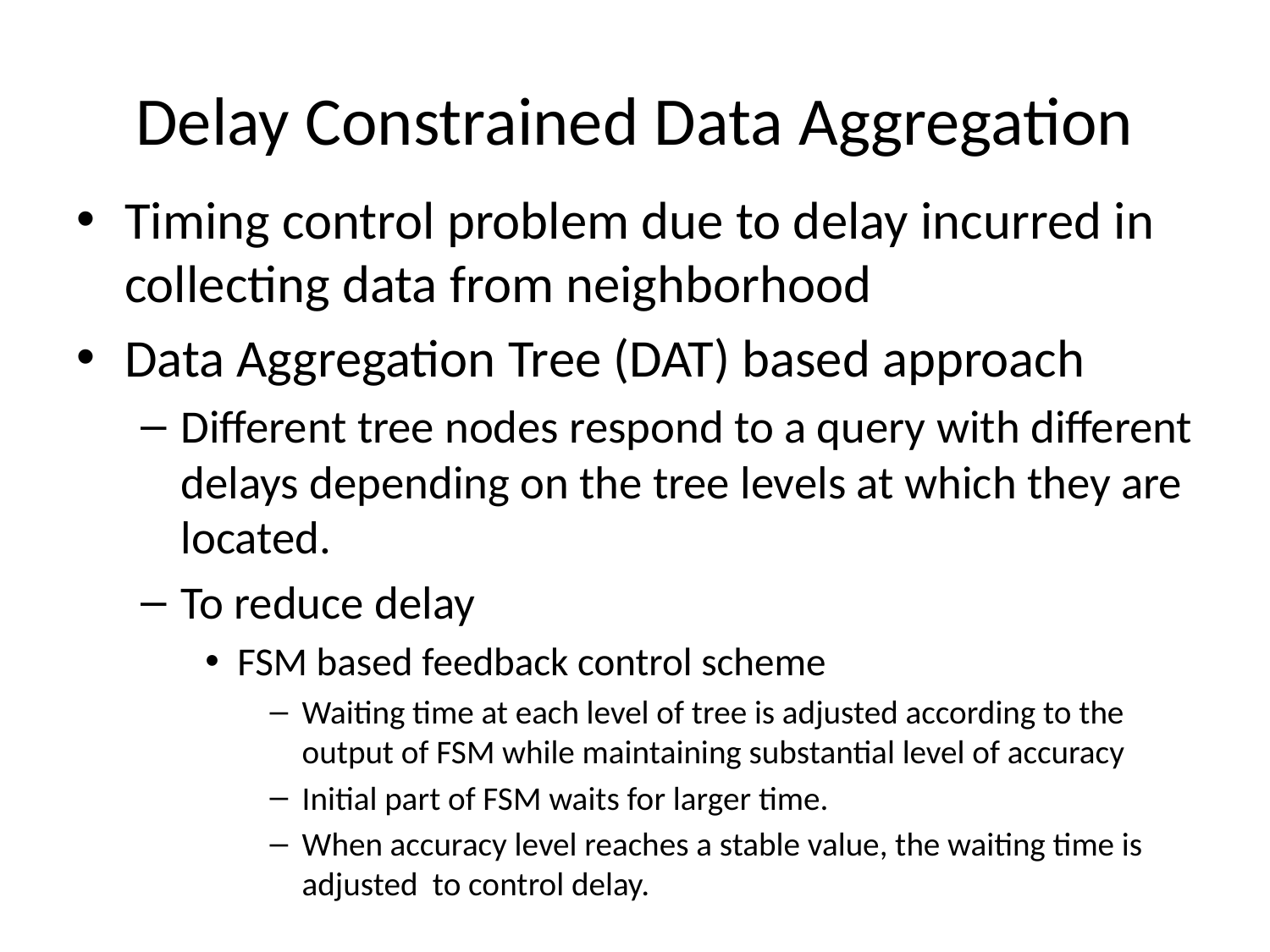

# Delay Constrained Data Aggregation
Timing control problem due to delay incurred in collecting data from neighborhood
Data Aggregation Tree (DAT) based approach
Different tree nodes respond to a query with different delays depending on the tree levels at which they are located.
To reduce delay
FSM based feedback control scheme
Waiting time at each level of tree is adjusted according to the output of FSM while maintaining substantial level of accuracy
Initial part of FSM waits for larger time.
When accuracy level reaches a stable value, the waiting time is adjusted  to control delay.